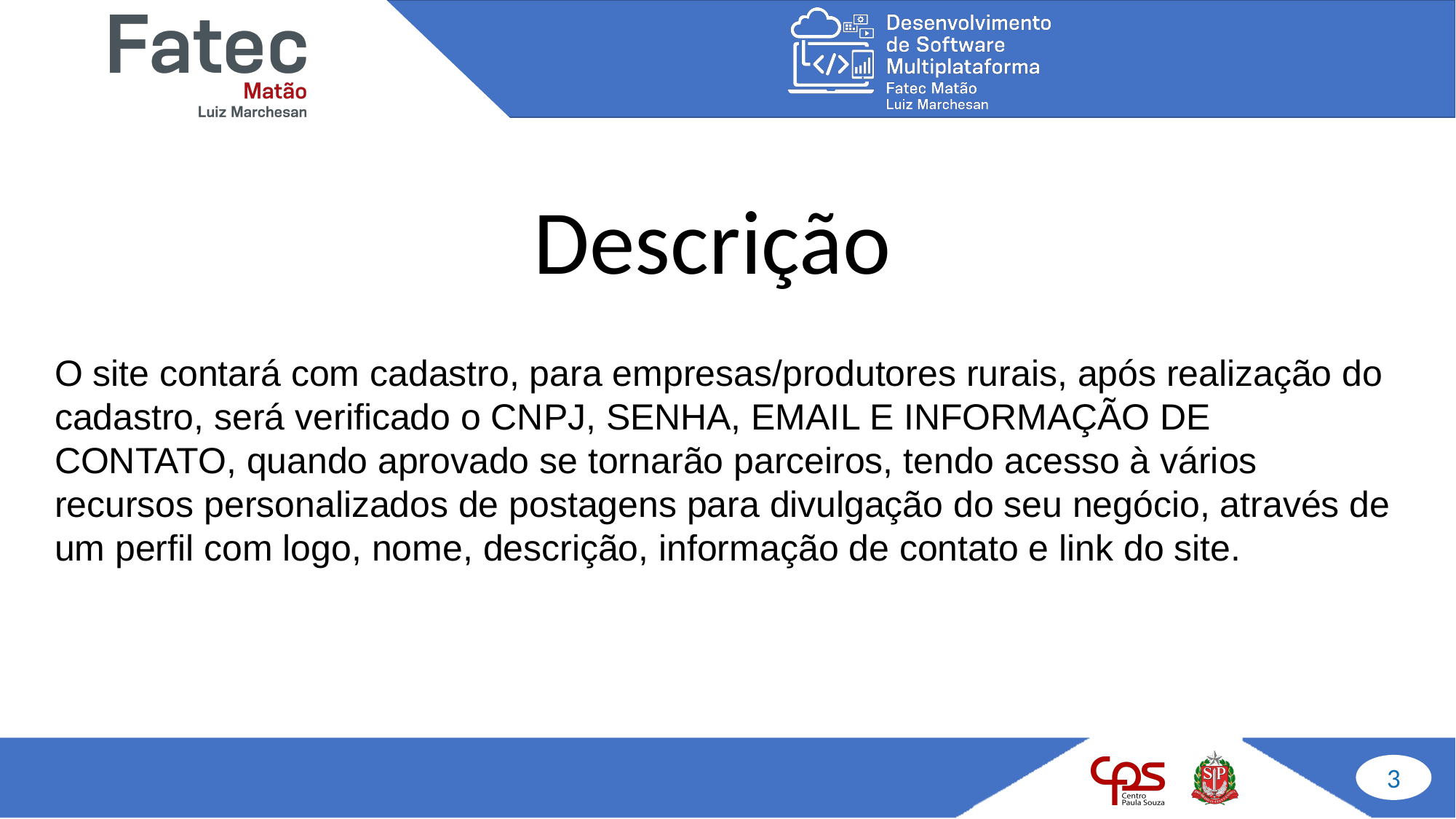

# Descrição

O site contará com cadastro, para empresas/produtores rurais, após realização do cadastro, será verificado o CNPJ, SENHA, EMAIL E INFORMAÇÃO DE CONTATO, quando aprovado se tornarão parceiros, tendo acesso à vários recursos personalizados de postagens para divulgação do seu negócio, através de um perfil com logo, nome, descrição, informação de contato e link do site.
3